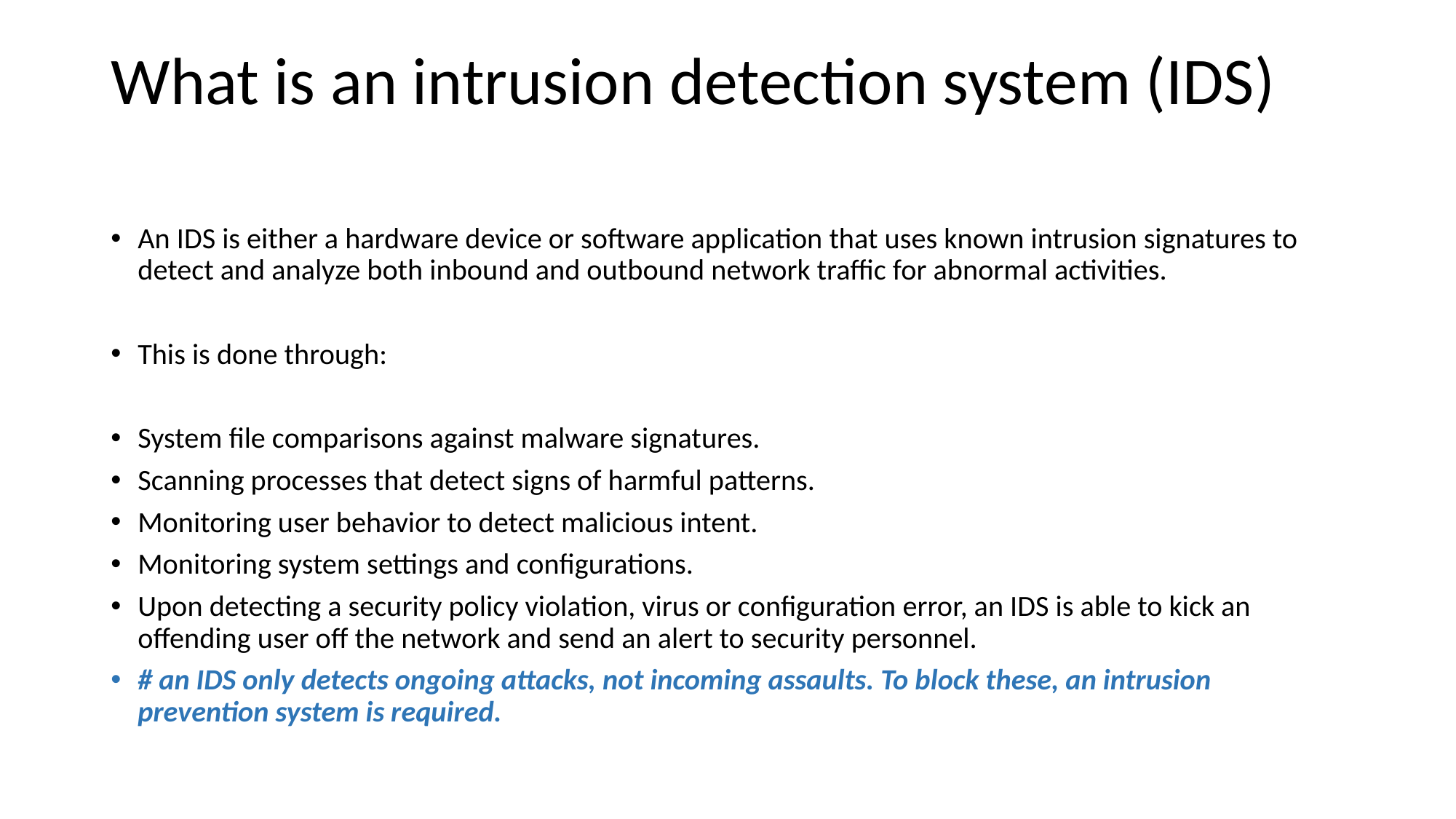

# What is an intrusion detection system (IDS)
An IDS is either a hardware device or software application that uses known intrusion signatures to detect and analyze both inbound and outbound network traffic for abnormal activities.

This is done through:

System file comparisons against malware signatures.
Scanning processes that detect signs of harmful patterns.
Monitoring user behavior to detect malicious intent.
Monitoring system settings and configurations.
Upon detecting a security policy violation, virus or configuration error, an IDS is able to kick an offending user off the network and send an alert to security personnel.
# an IDS only detects ongoing attacks, not incoming assaults. To block these, an intrusion prevention system is required.